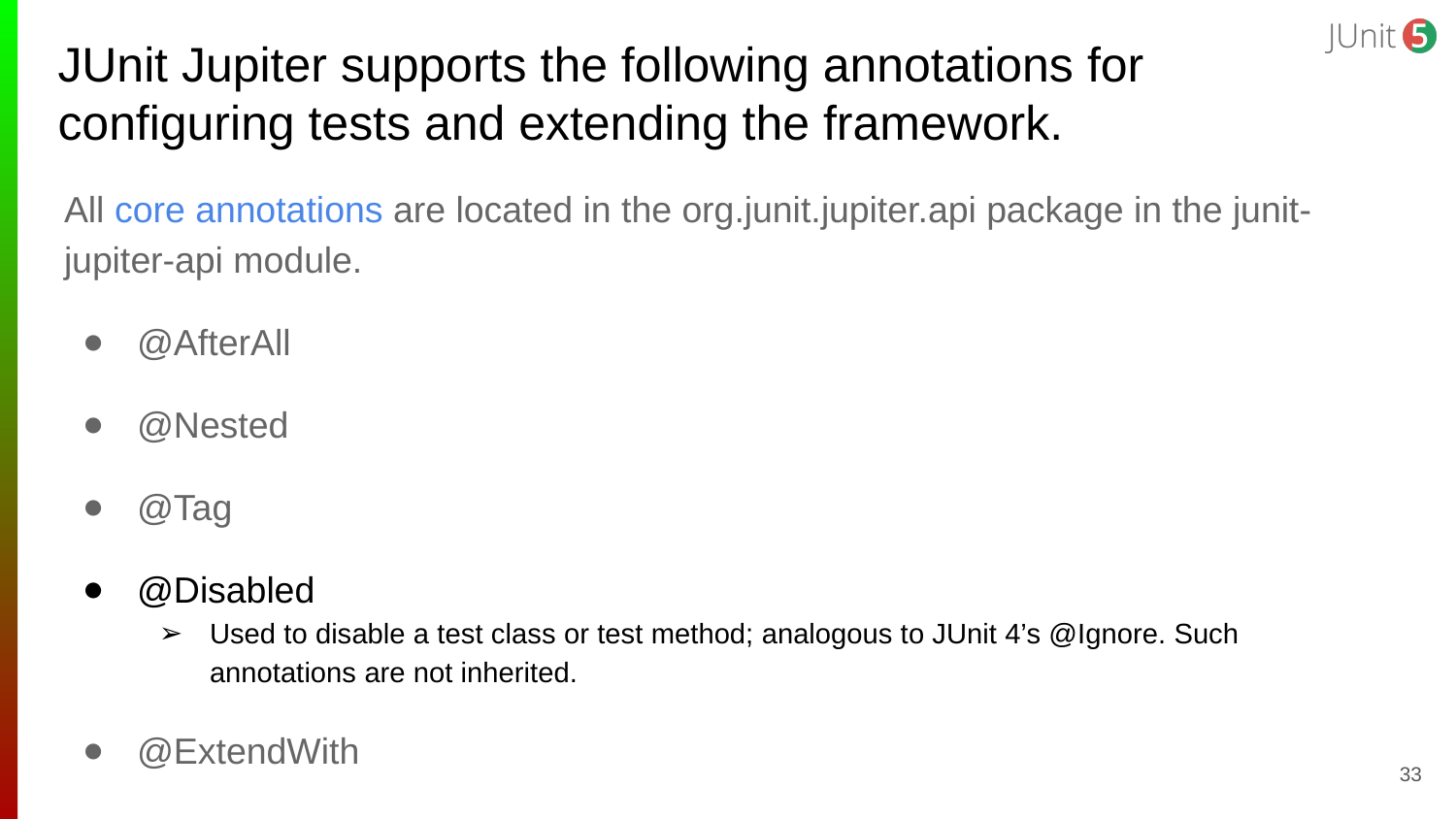

# JUnit Jupiter supports the following annotations for configuring tests and extending the framework.
All core annotations are located in the org.junit.jupiter.api package in the junit-jupiter-api module.
@AfterAll
@Nested
@Tag
@Disabled
Used to disable a test class or test method; analogous to JUnit 4’s @Ignore. Such annotations are not inherited.
@ExtendWith
33